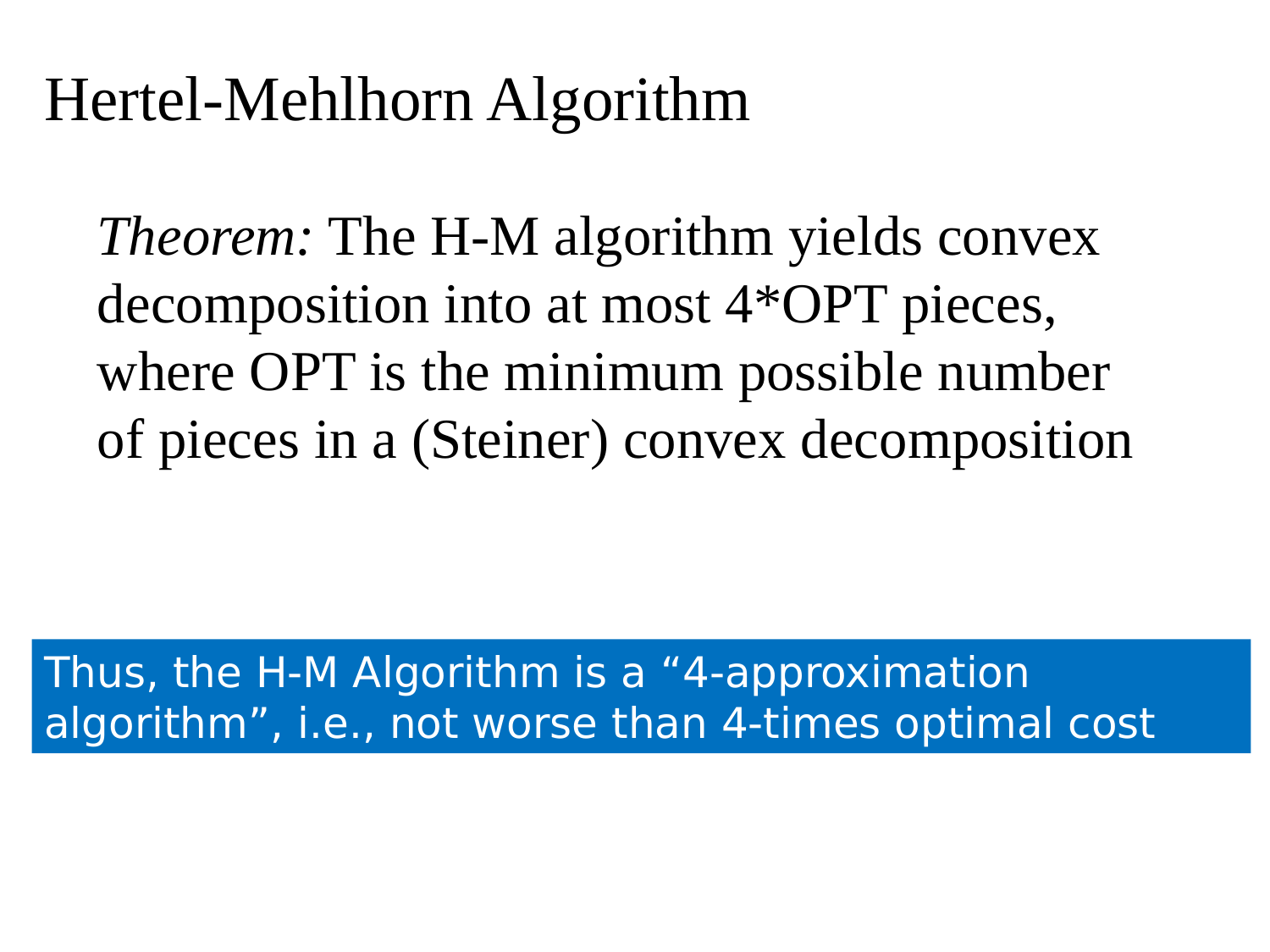

# Hertel-Mehlhorn Algorithm
Theorem: The H-M algorithm yields convex decomposition into at most 4*OPT pieces, where OPT is the minimum possible number of pieces in a (Steiner) convex decomposition
Thus, the H-M Algorithm is a “4-approximation algorithm”, i.e., not worse than 4-times optimal cost